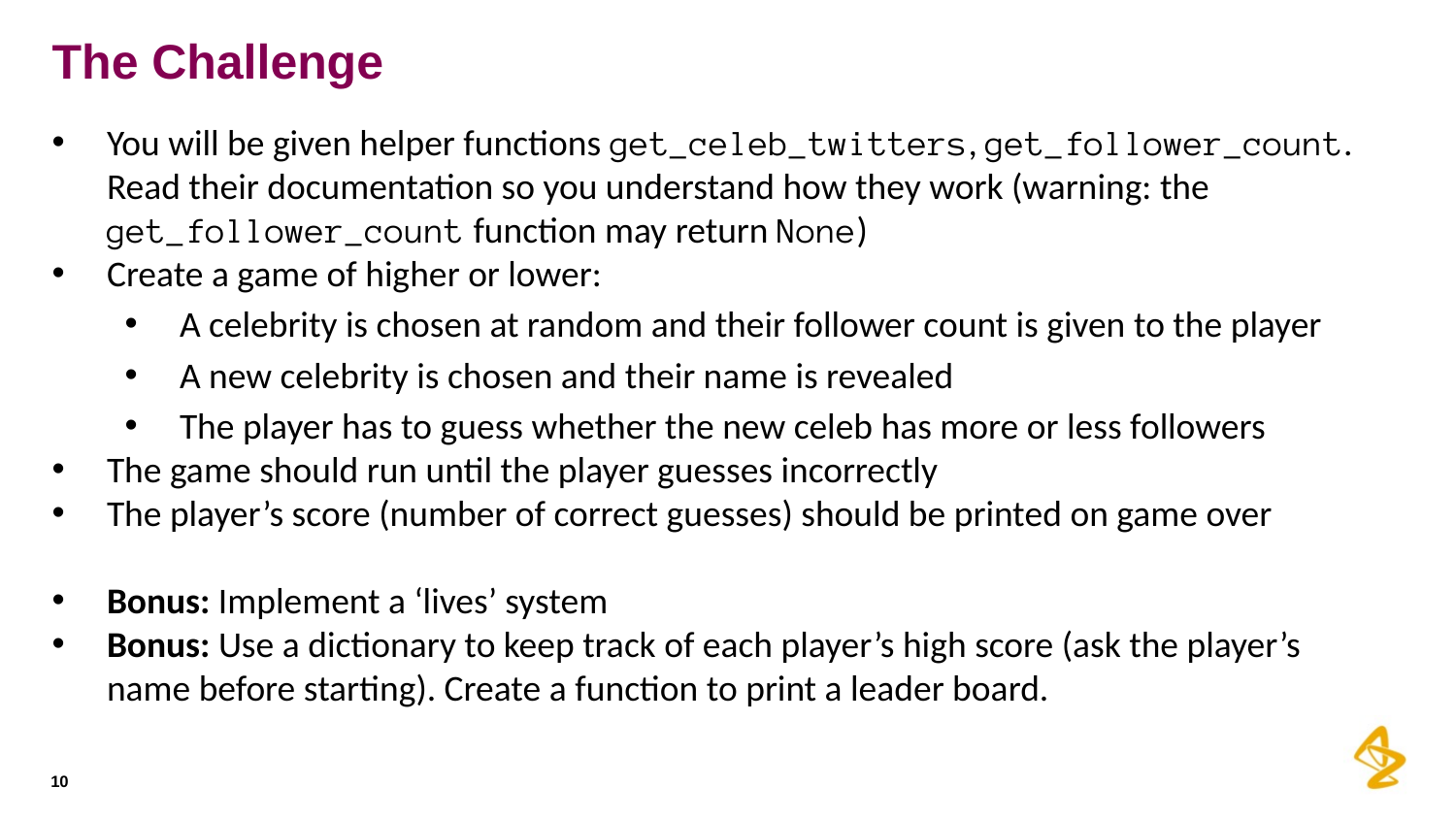

# The Challenge
You will be given helper functions get_celeb_twitters, get_follower_count. Read their documentation so you understand how they work (warning: the get_follower_count function may return None)
Create a game of higher or lower:
A celebrity is chosen at random and their follower count is given to the player
A new celebrity is chosen and their name is revealed
The player has to guess whether the new celeb has more or less followers
The game should run until the player guesses incorrectly
The player’s score (number of correct guesses) should be printed on game over

Bonus: Implement a ‘lives’ system
Bonus: Use a dictionary to keep track of each player’s high score (ask the player’s name before starting). Create a function to print a leader board.
10